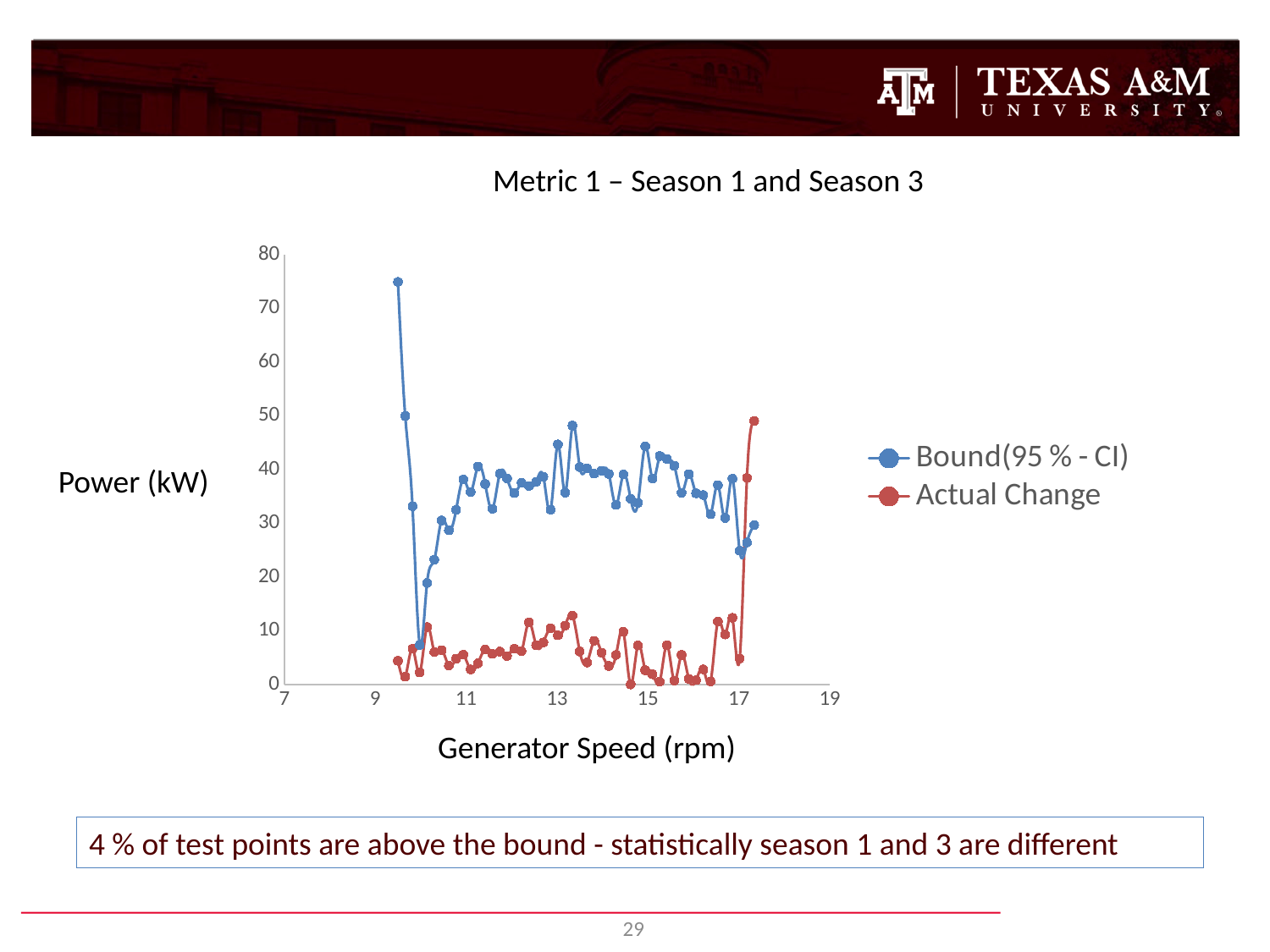

Metric 1 – Season 1 and Season 3

### Chart

| Category | Bound(95 % - CI) | Actual Change |
|---|---|---|
Power (kW)
Generator Speed (rpm)
4 % of test points are above the bound - statistically season 1 and 3 are different
29